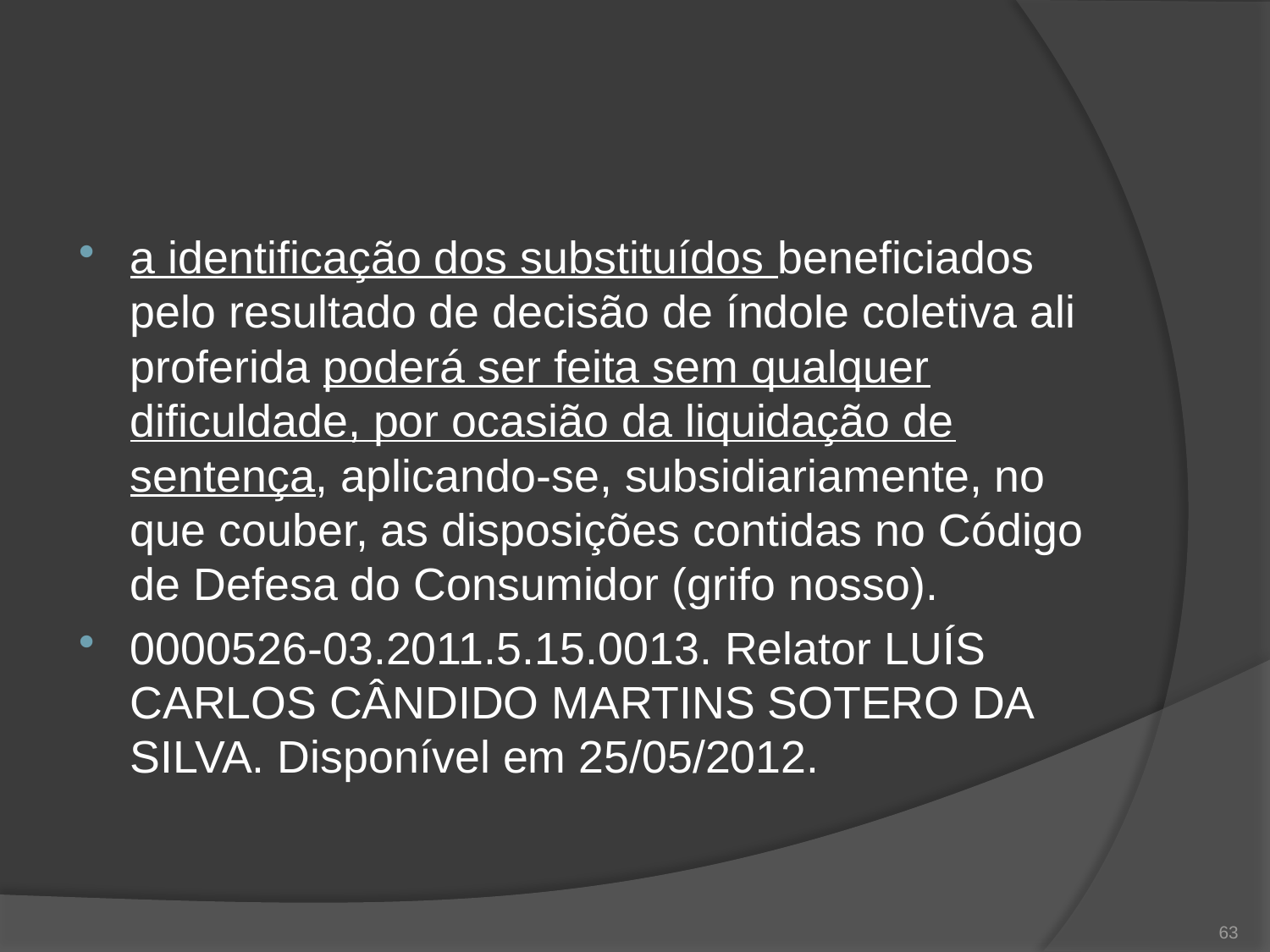

#
a identificação dos substituídos beneficiados pelo resultado de decisão de índole coletiva ali proferida poderá ser feita sem qualquer dificuldade, por ocasião da liquidação de sentença, aplicando-se, subsidiariamente, no que couber, as disposições contidas no Código de Defesa do Consumidor (grifo nosso).
0000526-03.2011.5.15.0013. Relator LUÍS CARLOS CÂNDIDO MARTINS SOTERO DA SILVA. Disponível em 25/05/2012.

63